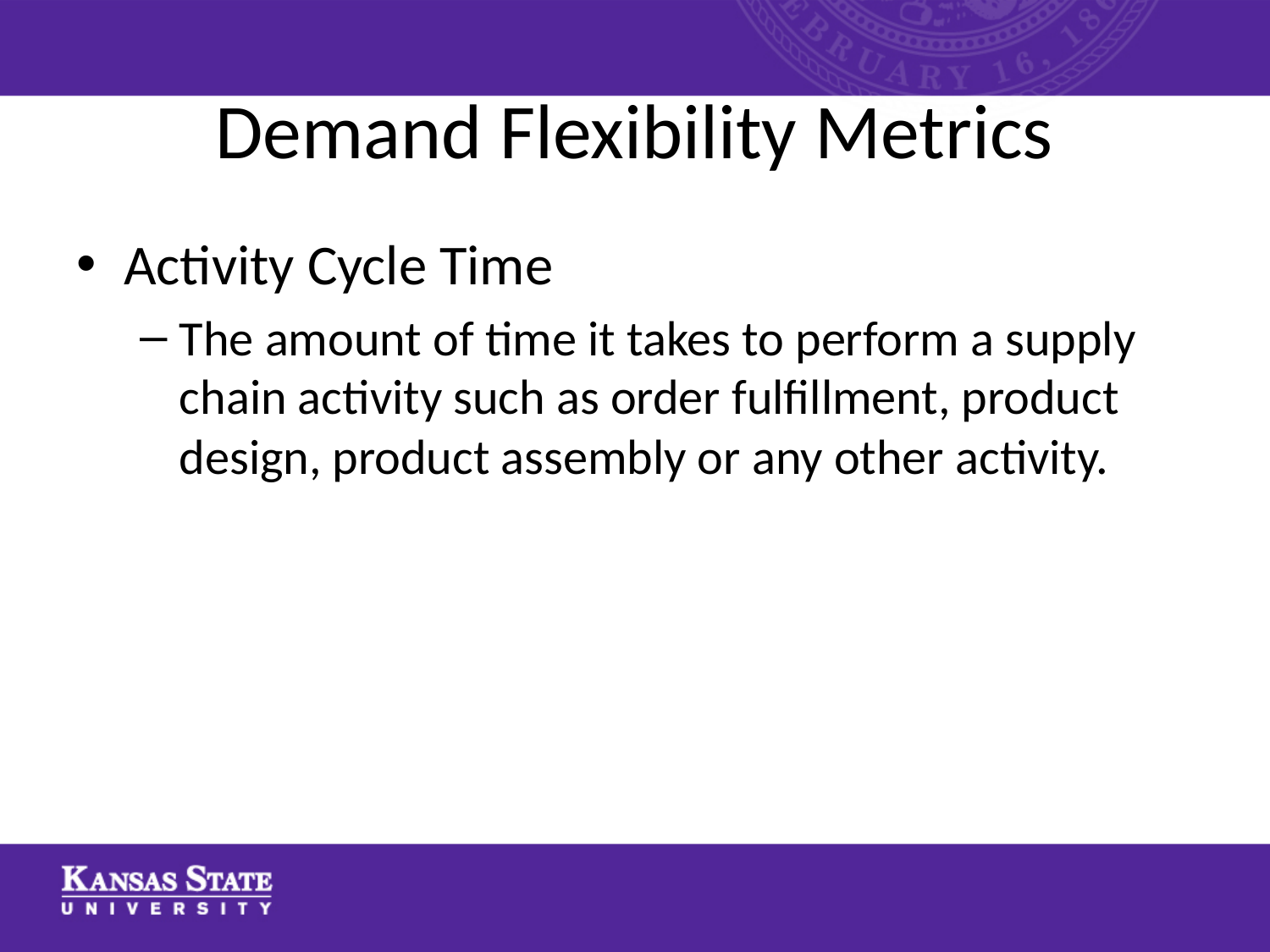

# Demand Flexibility Metrics
Activity Cycle Time
The amount of time it takes to perform a supply chain activity such as order fulfillment, product design, product assembly or any other activity.